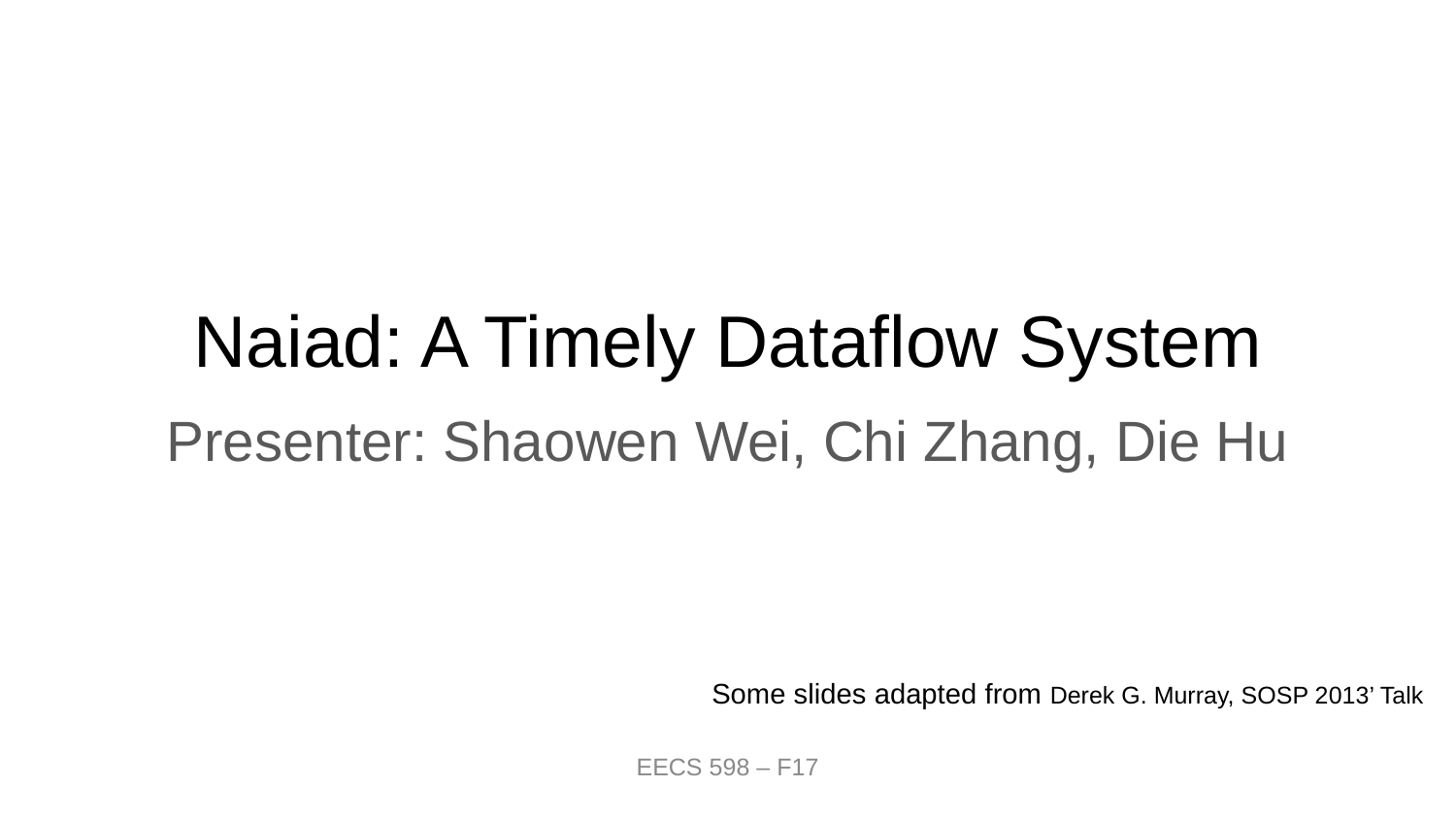

# Naiad: A Timely Dataflow System
Presenter: Shaowen Wei, Chi Zhang, Die Hu
Some slides adapted from Derek G. Murray, SOSP 2013’ Talk

EECS 598 – F17